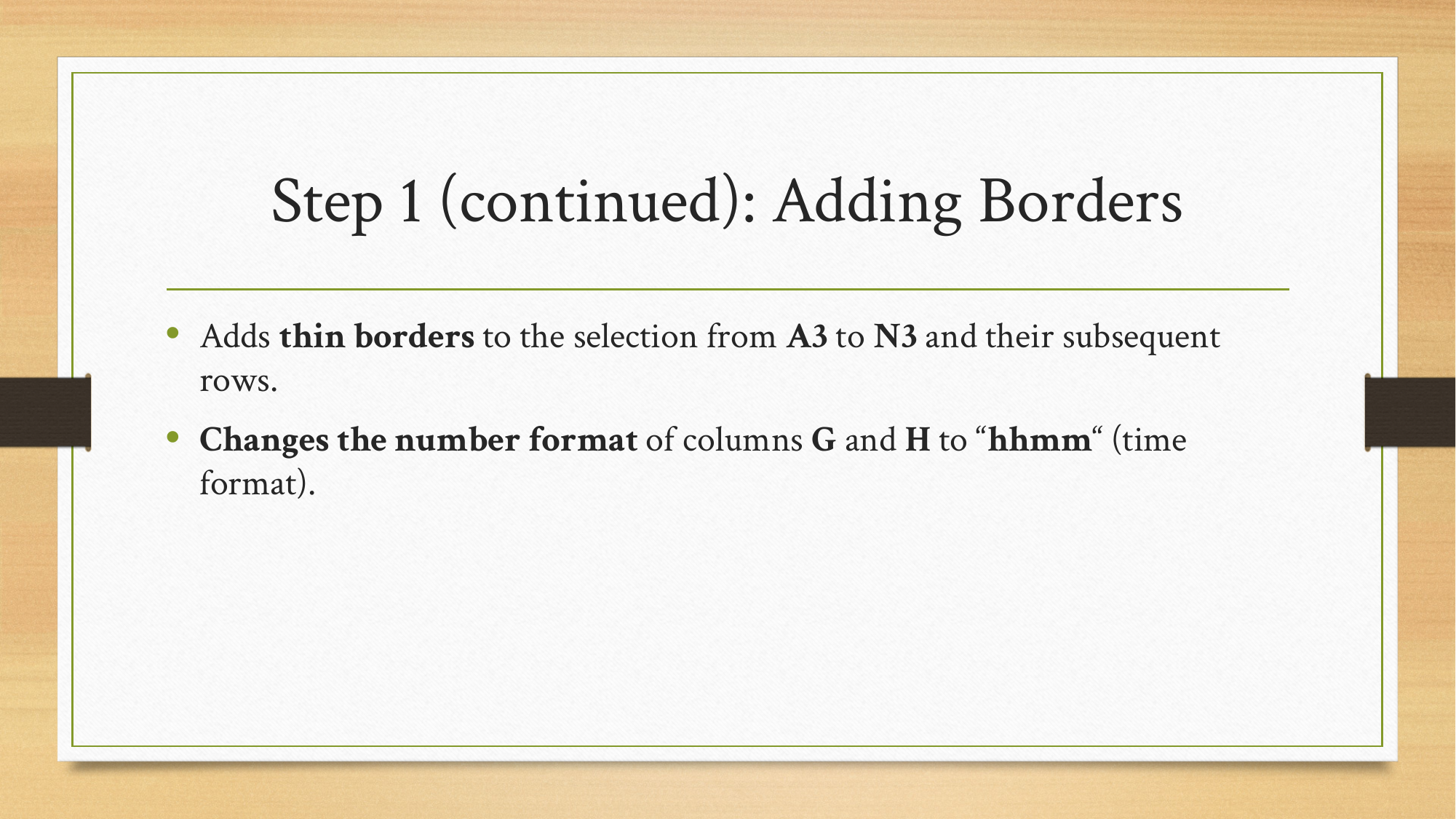

# Step 1 (continued): Adding Borders
Adds thin borders to the selection from A3 to N3 and their subsequent rows.
Changes the number format of columns G and H to “hhmm“ (time format).